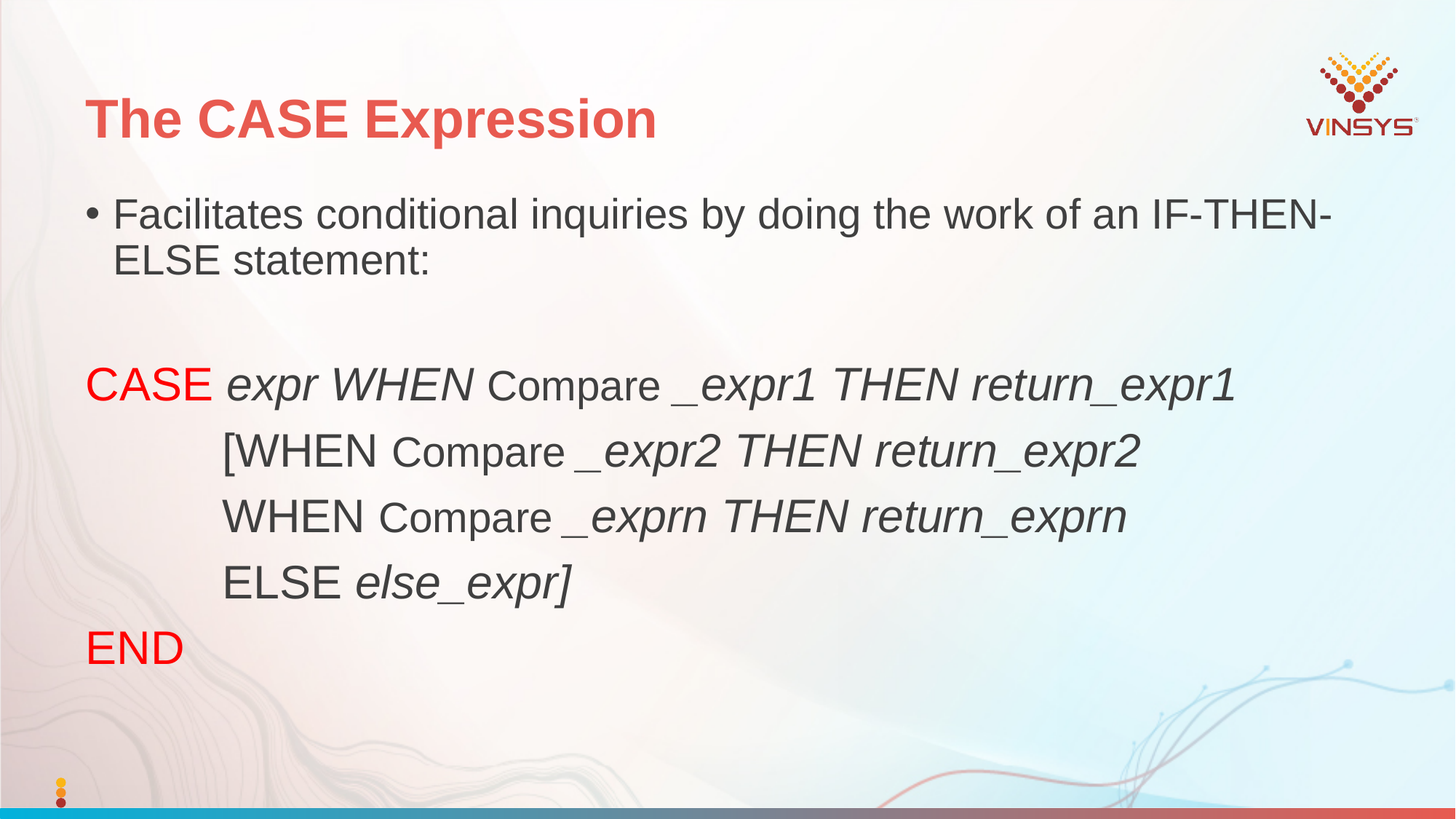

# The CASE Expression
Facilitates conditional inquiries by doing the work of an IF-THEN-ELSE statement:

CASE expr WHEN Compare _expr1 THEN return_expr1
		[WHEN Compare _expr2 THEN return_expr2
		WHEN Compare _exprn THEN return_exprn
		ELSE else_expr]
END